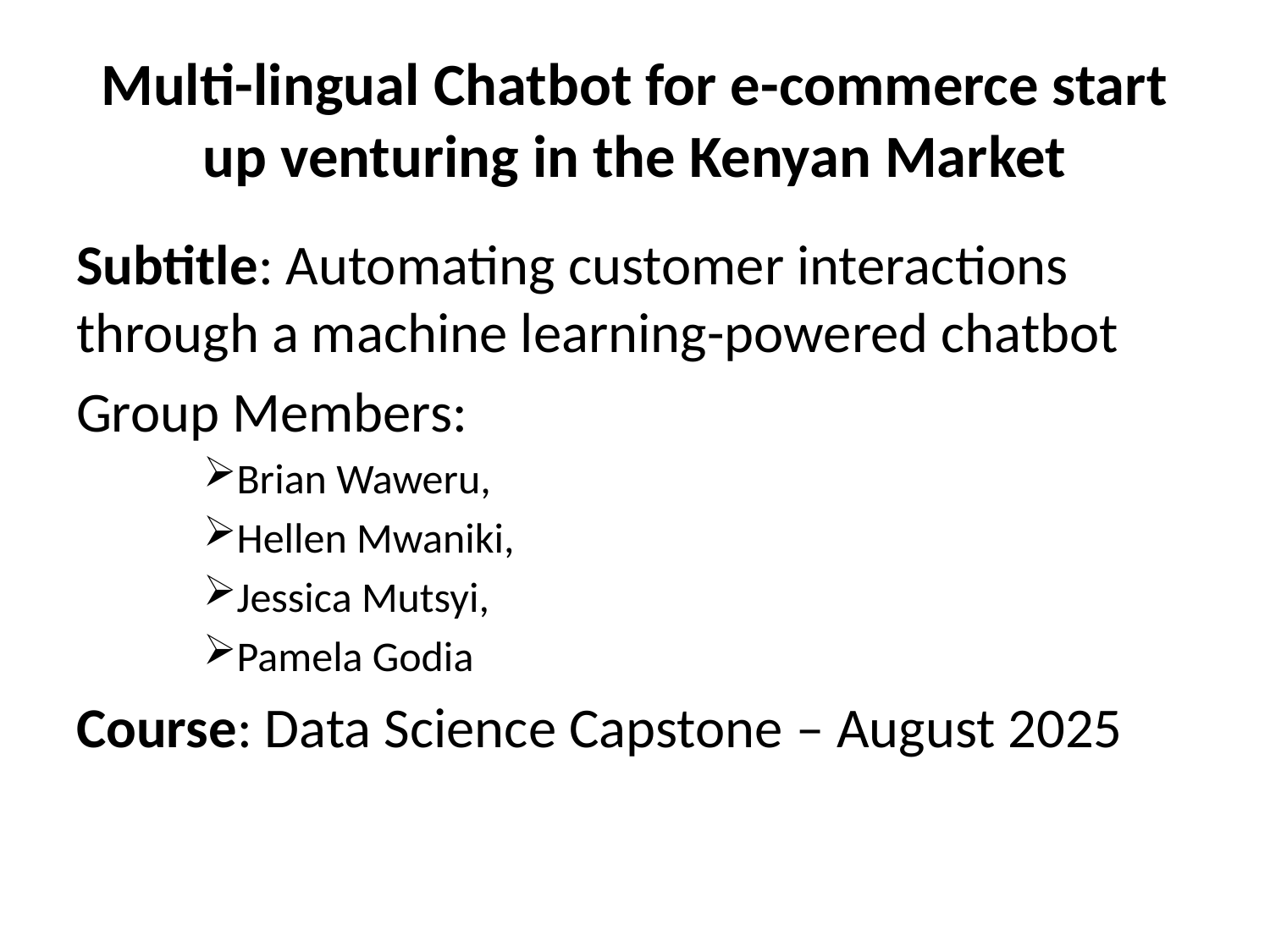

# Multi-lingual Chatbot for e-commerce start up venturing in the Kenyan Market
Subtitle: Automating customer interactions through a machine learning-powered chatbot
Group Members:
Brian Waweru,
Hellen Mwaniki,
Jessica Mutsyi,
Pamela Godia
Course: Data Science Capstone – August 2025